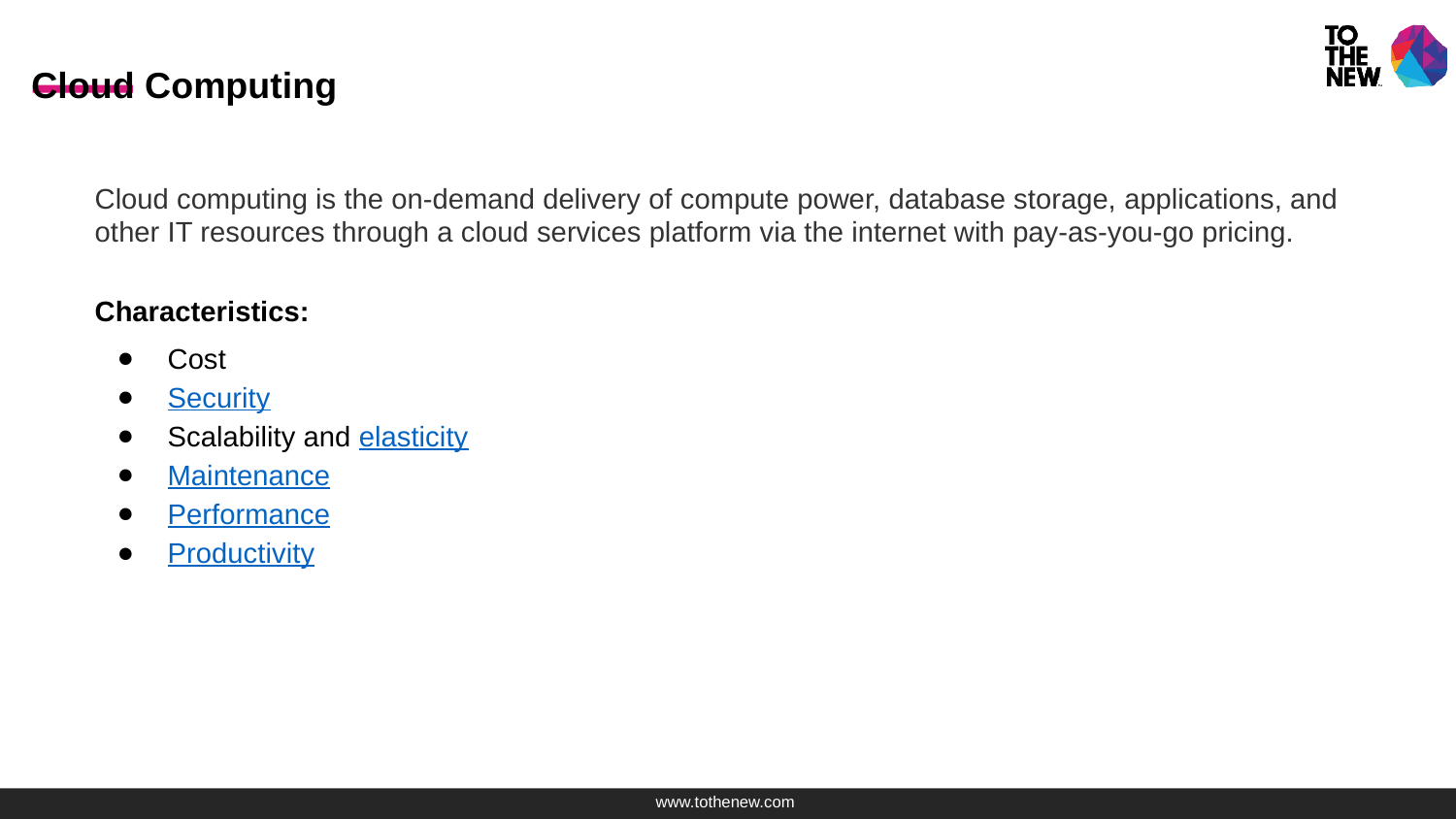

# Cloud Computing
Cloud computing is the on-demand delivery of compute power, database storage, applications, and other IT resources through a cloud services platform via the internet with pay-as-you-go pricing.
Characteristics:
Cost
Security
Scalability and elasticity
Maintenance
Performance
Productivity